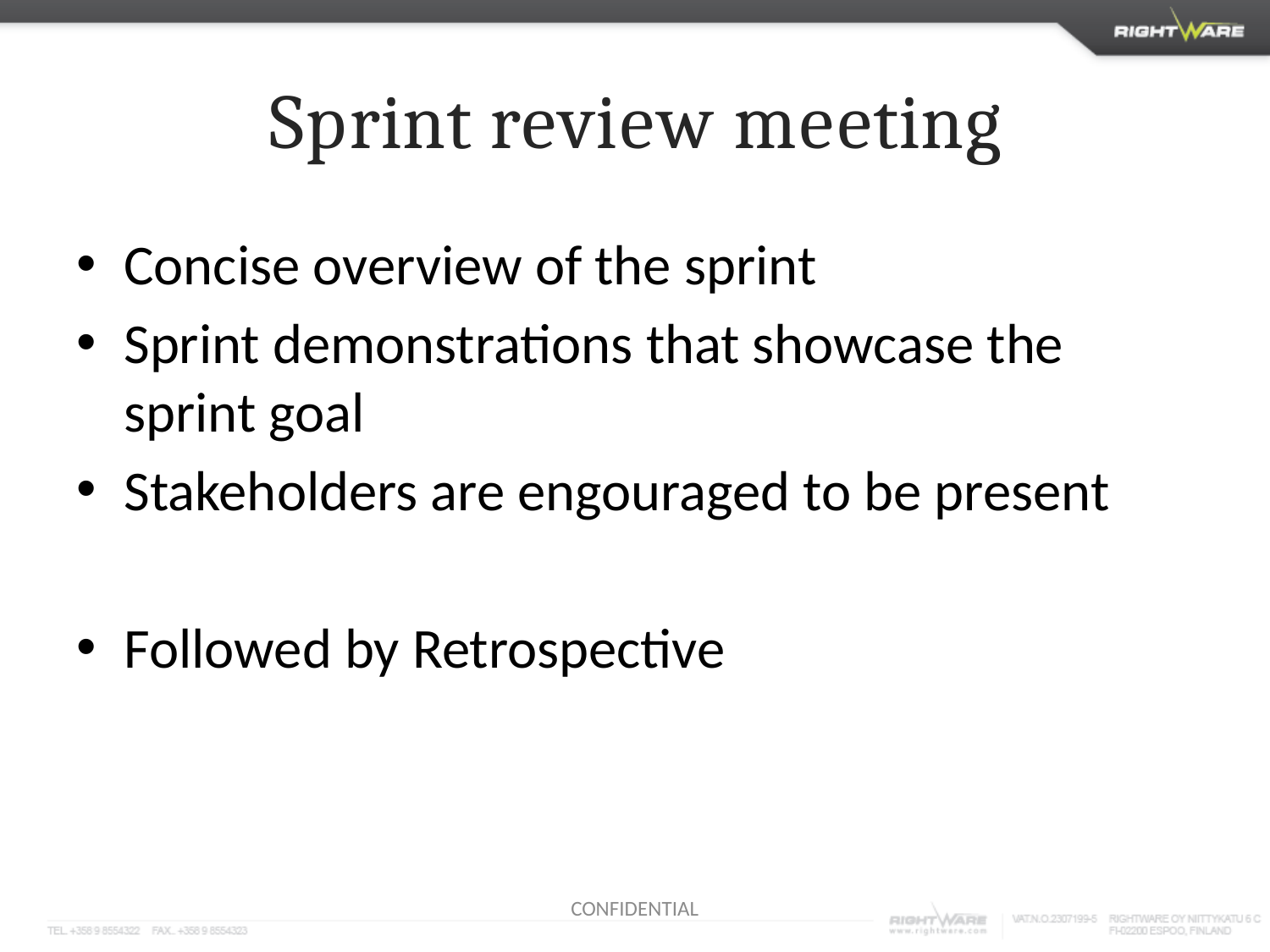

# Sprint review meeting
Concise overview of the sprint
Sprint demonstrations that showcase the sprint goal
Stakeholders are engouraged to be present

Followed by Retrospective

CONFIDENTIAL